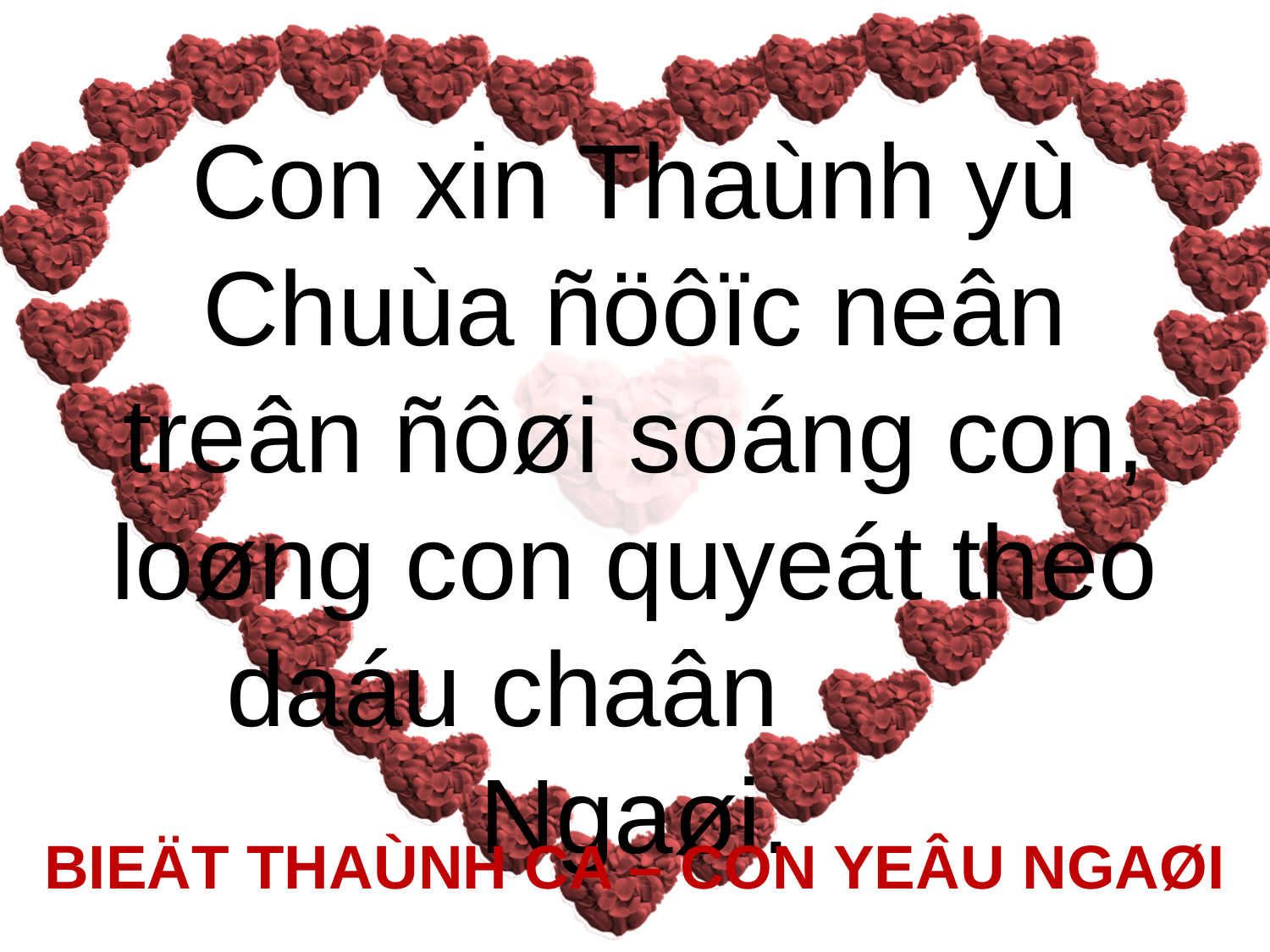

Con xin Thaùnh yù Chuùa ñöôïc neân treân ñôøi soáng con, loøng con quyeát theo daáu chaân          Ngaøi.
BIEÄT THAÙNH CA – CON YEÂU NGAØI